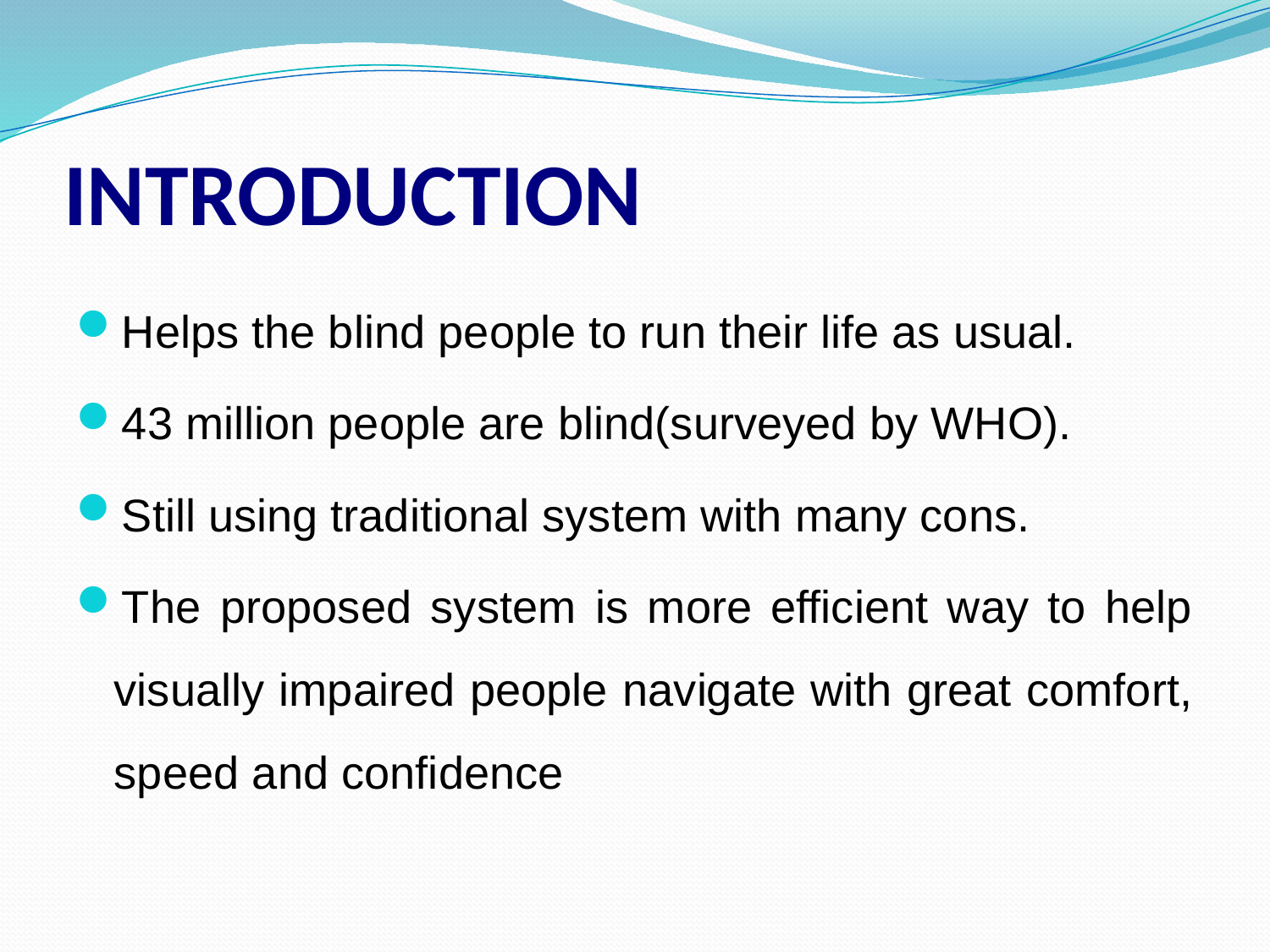

# INTRODUCTION
Helps the blind people to run their life as usual.
43 million people are blind(surveyed by WHO).
Still using traditional system with many cons.
The proposed system is more efficient way to help visually impaired people navigate with great comfort, speed and confidence